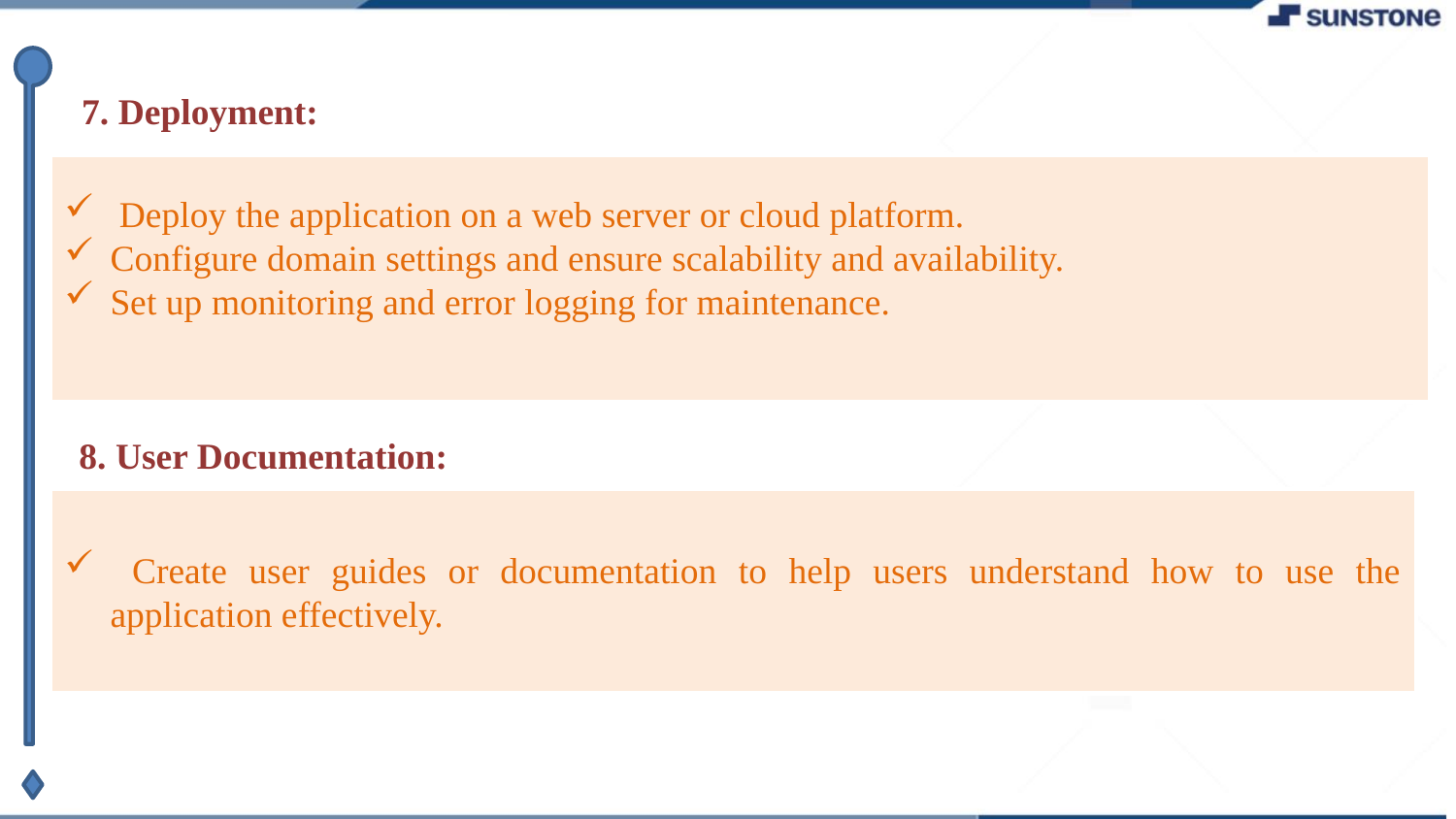

Step-Wise Description

 7. Deployment:
 Deploy the application on a web server or cloud platform.
Configure domain settings and ensure scalability and availability.
Set up monitoring and error logging for maintenance.

 8. User Documentation:
 Create user guides or documentation to help users understand how to use the application effectively.